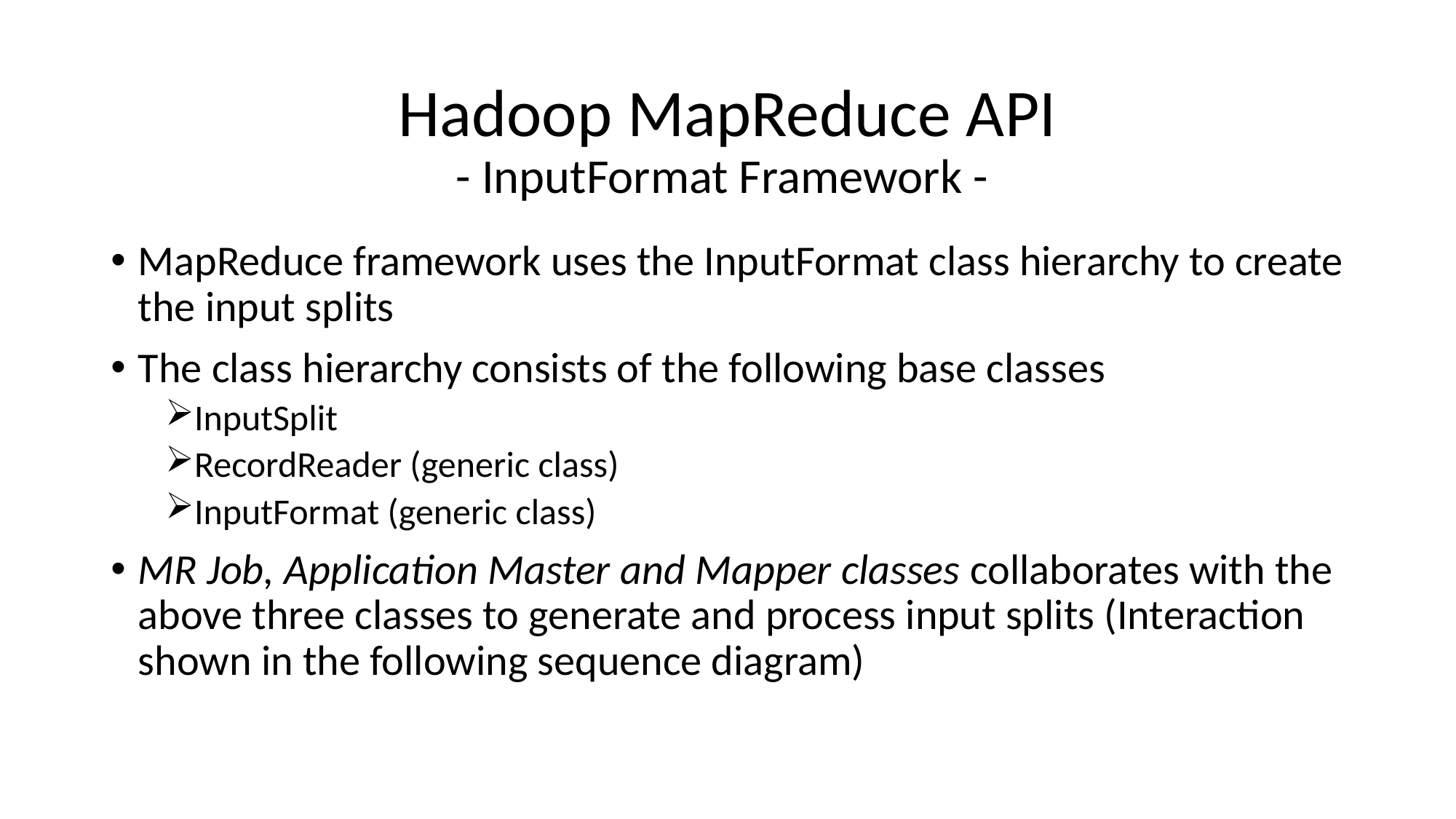

# Hadoop MapReduce API - InputFormat Framework -
MapReduce framework uses the InputFormat class hierarchy to create the input splits
The class hierarchy consists of the following base classes
InputSplit
RecordReader (generic class)
InputFormat (generic class)
MR Job, Application Master and Mapper classes collaborates with the above three classes to generate and process input splits (Interaction shown in the following sequence diagram)